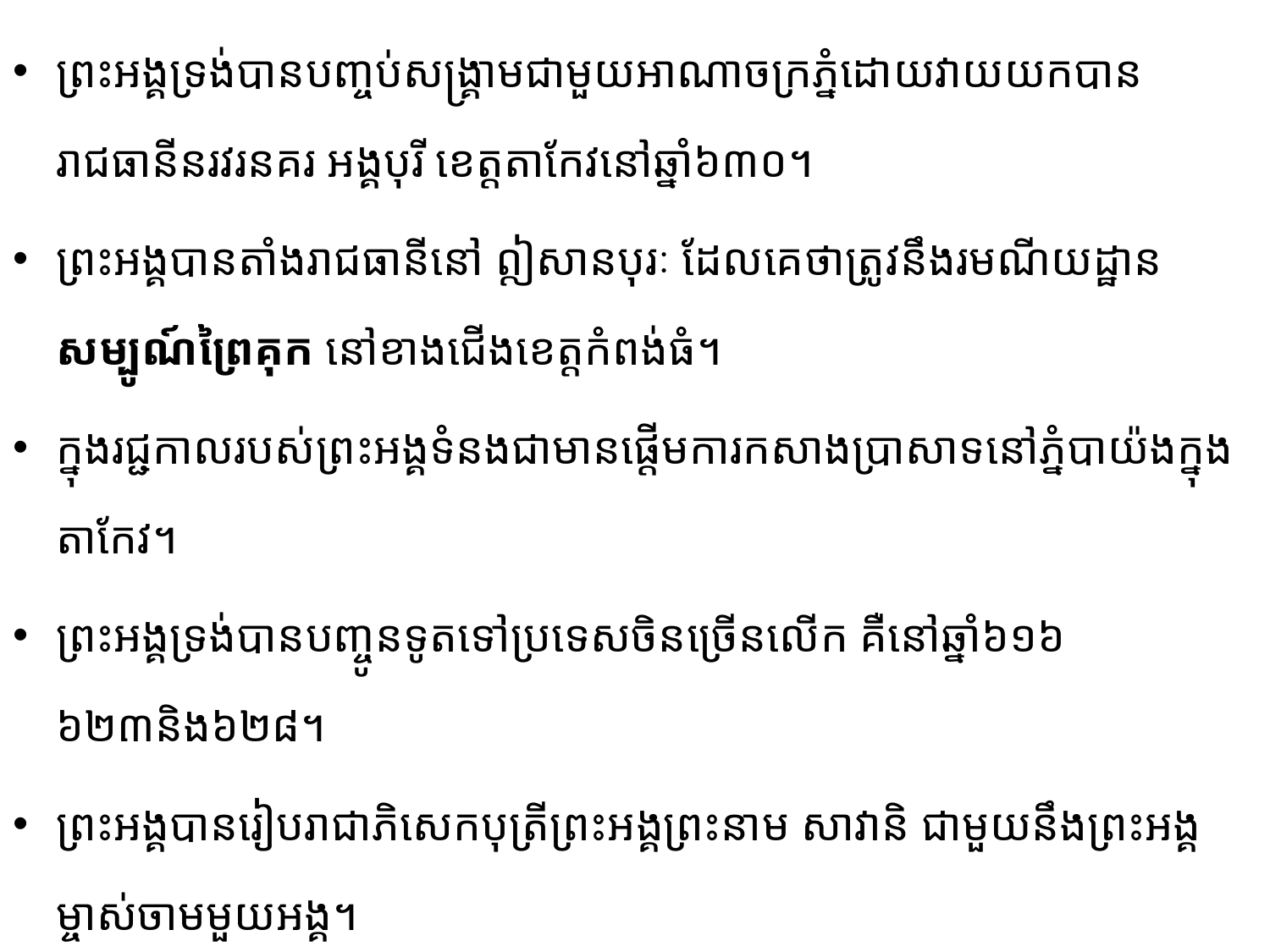

ព្រះអង្គទ្រង់បាន​បញ្ចប់សង្រ្គាម​ជាមួយ​អា​ណា​ចក្រភ្នំដោយវាយយកបានរាជធានីនរវរនគរ អង្គបុរី ខេត្តតាកែវនៅឆ្នាំ៦៣០។
ព្រះអង្គបានតាំងរាជធានីនៅ ឦសានបុរៈ ដែលគេថាត្រូវនឹងរមណីយដ្ឋាន សម្បូណ៍ព្រៃគុក នៅខាងជើងខេត្តកំពង់ធំ។
ក្នុងរជ្ជកាលរបស់ព្រះ​អង្គ​ទំនងជាមានផ្ដើមការកសាងប្រាសាទនៅភ្នំបាយ៉ងក្នុងតាកែវ។
ព្រះអង្គទ្រង់បានបញ្ចូនទូតទៅប្រទេសចិន​ច្រើនលើក គឺនៅឆ្នាំ៦១៦ ៦២៣និង៦២៨។
ព្រះអង្គបានរៀបរាជាភិសេកបុត្រីព្រះអង្គព្រះនាម សាវានិ ជាមួយ​នឹង​ព្រះអង្គម្ចាស់ចាមមួយអង្គ។